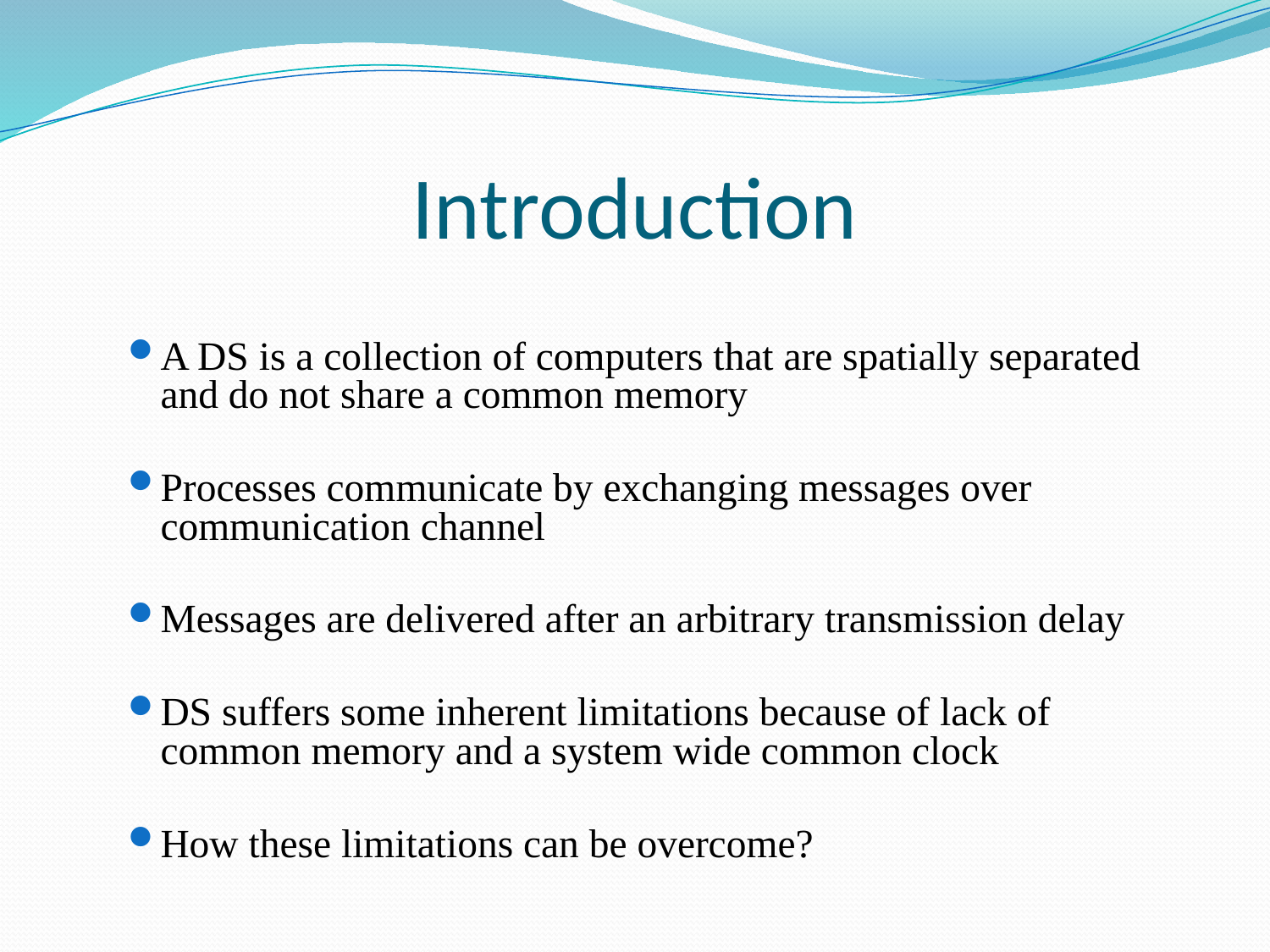

# Introduction

A DS is a collection of computers that are spatially separated and do not share a common memory

Processes communicate by exchanging messages over communication channel

Messages are delivered after an arbitrary transmission delay

DS suffers some inherent limitations because of lack of common memory and a system wide common clock

How these limitations can be overcome?